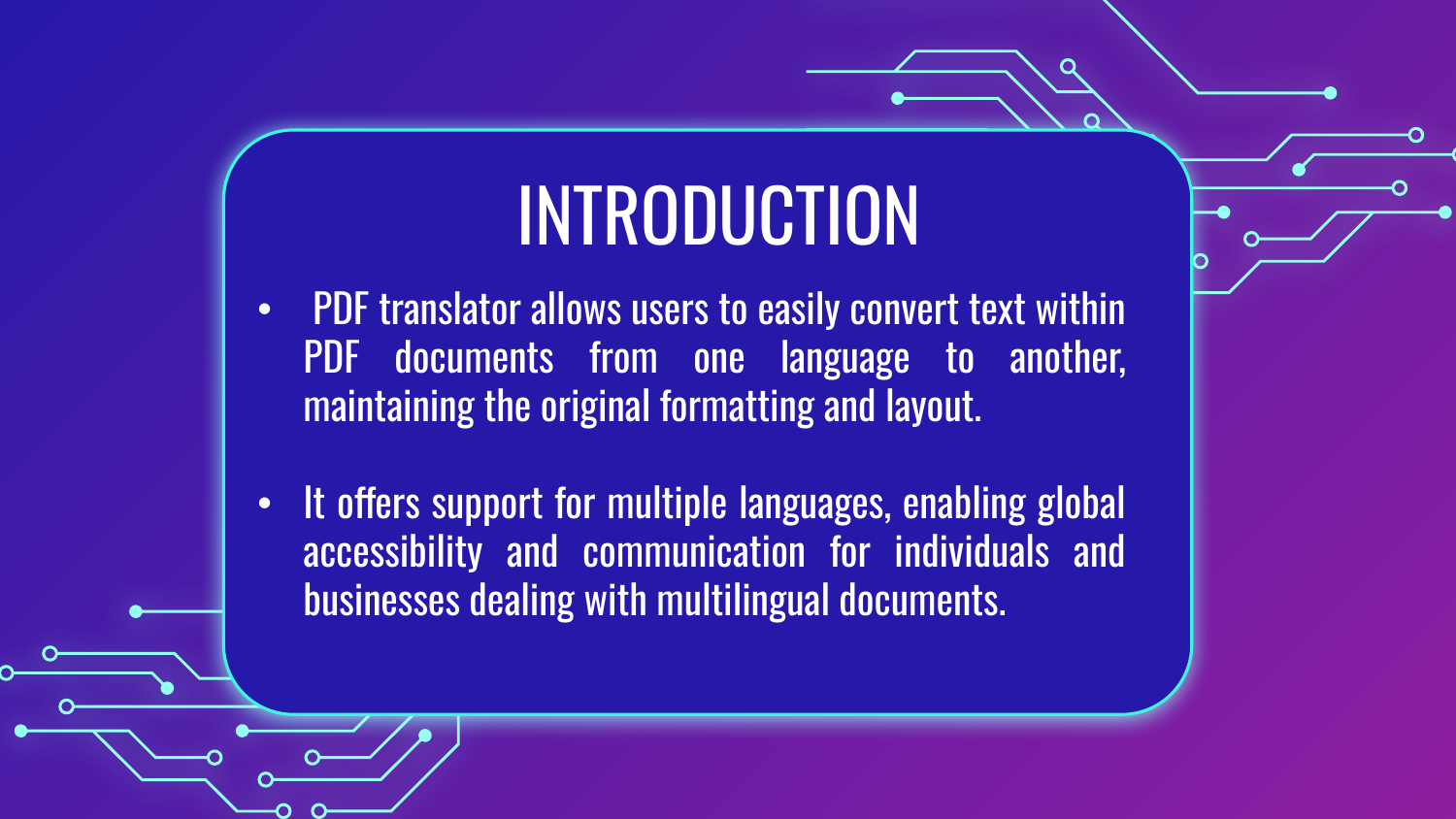

# INTRODUCTION

 PDF translator allows users to easily convert text within PDF documents from one language to another, maintaining the original formatting and layout.

It offers support for multiple languages, enabling global accessibility and communication for individuals and businesses dealing with multilingual documents.